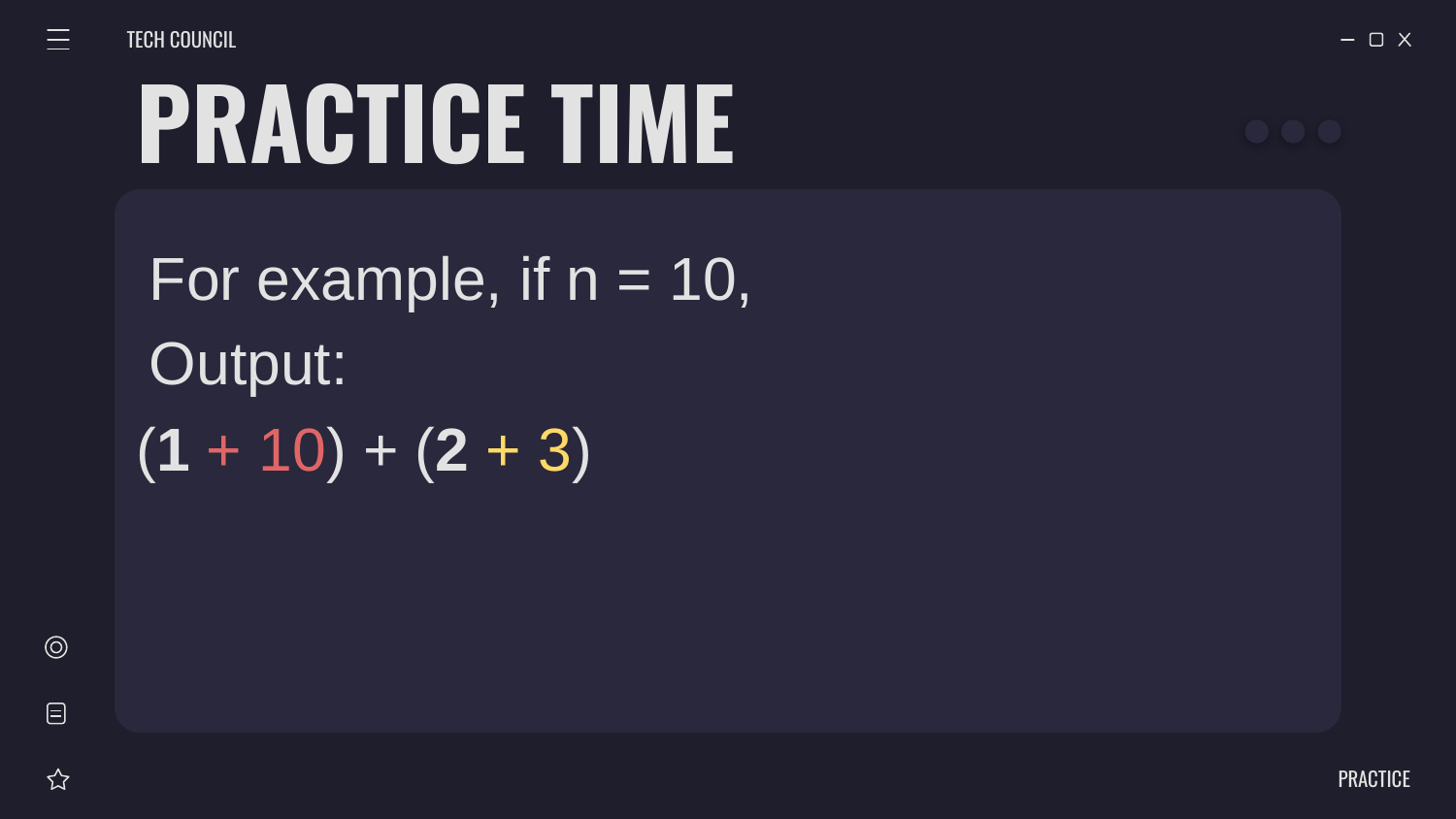

TECH COUNCIL

PRACTICE TIME

# For example, if n = 10,
Output:
(1 + 10) + (2 + 3)

PRACTICE